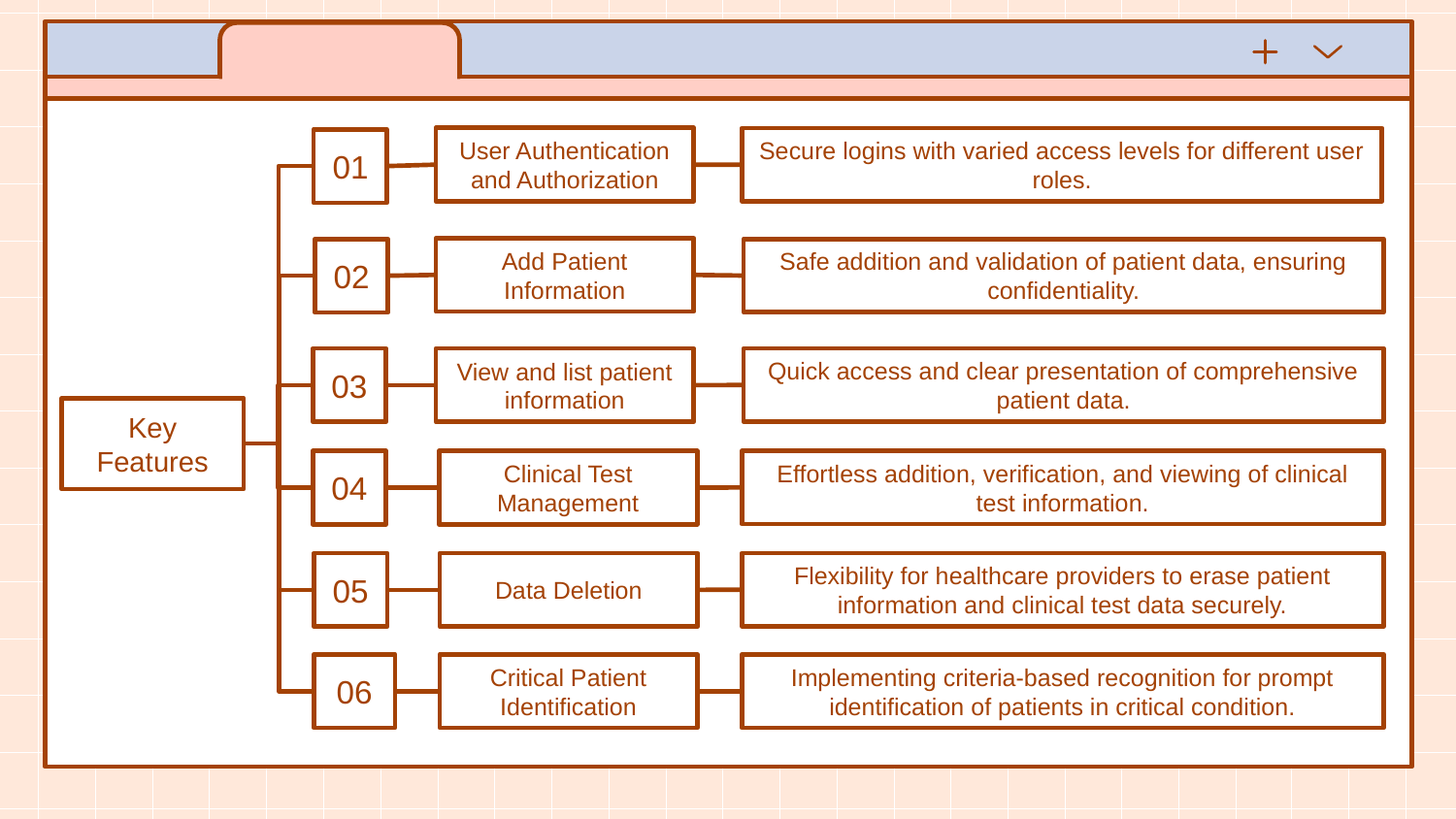

User Authentication and Authorization
Secure logins with varied access levels for different user roles.
01
Add Patient Information
02
Safe addition and validation of patient data, ensuring confidentiality.
03
View and list patient information
Quick access and clear presentation of comprehensive patient data.
Key Features
04
Clinical Test Management
Effortless addition, verification, and viewing of clinical test information.
05
Data Deletion
Flexibility for healthcare providers to erase patient information and clinical test data securely.
06
Critical Patient Identification
Implementing criteria-based recognition for prompt identification of patients in critical condition.